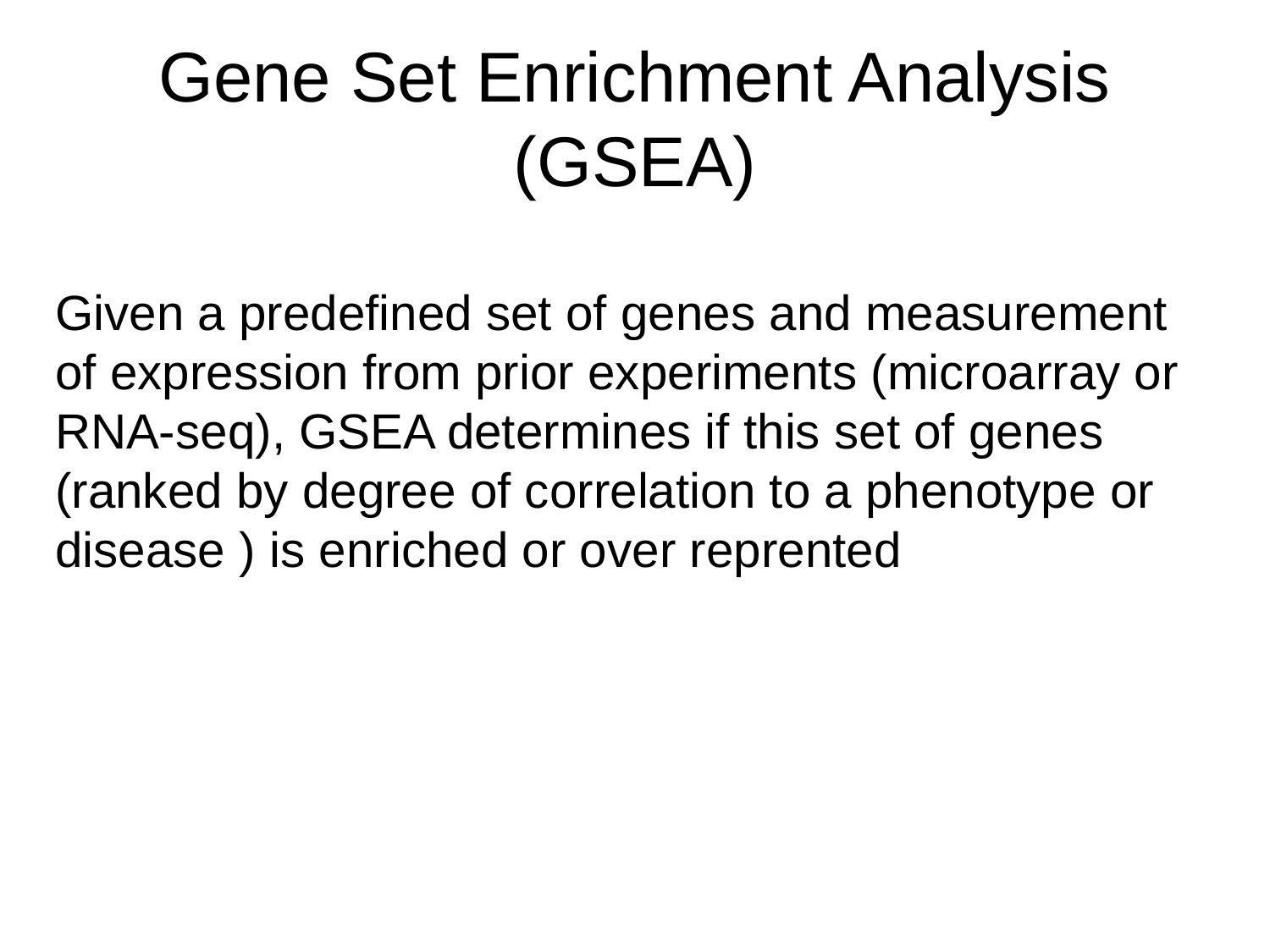

# Gene Set Enrichment Analysis (GSEA)
	Given a predefined set of genes and measurement of expression from prior experiments (microarray or RNA-seq), GSEA determines if this set of genes (ranked by degree of correlation to a phenotype or disease ) is enriched or over reprented